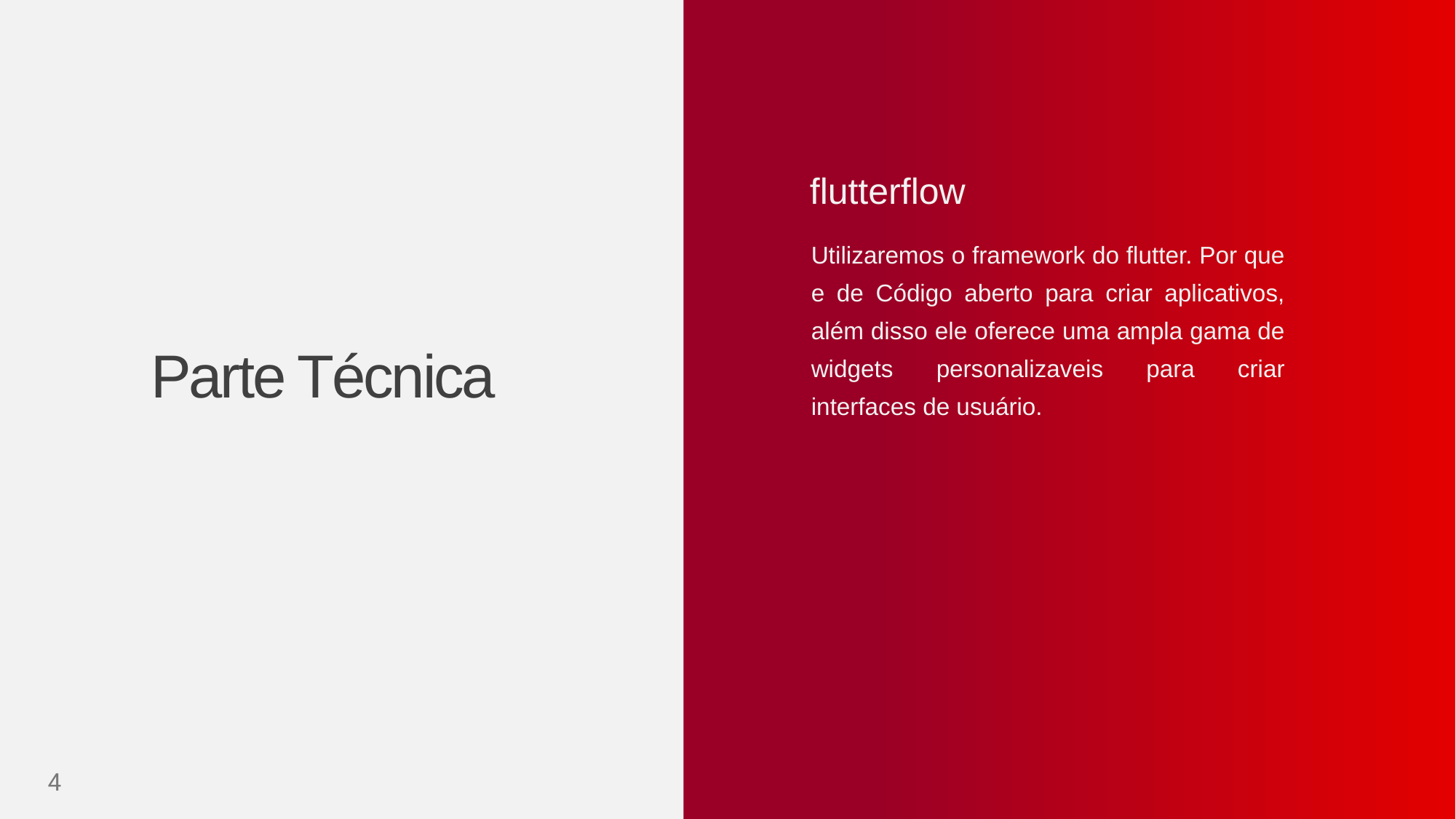

flutterflow
Utilizaremos o framework do flutter. Por que e de Código aberto para criar aplicativos, além disso ele oferece uma ampla gama de widgets personalizaveis para criar interfaces de usuário.
Parte Técnica